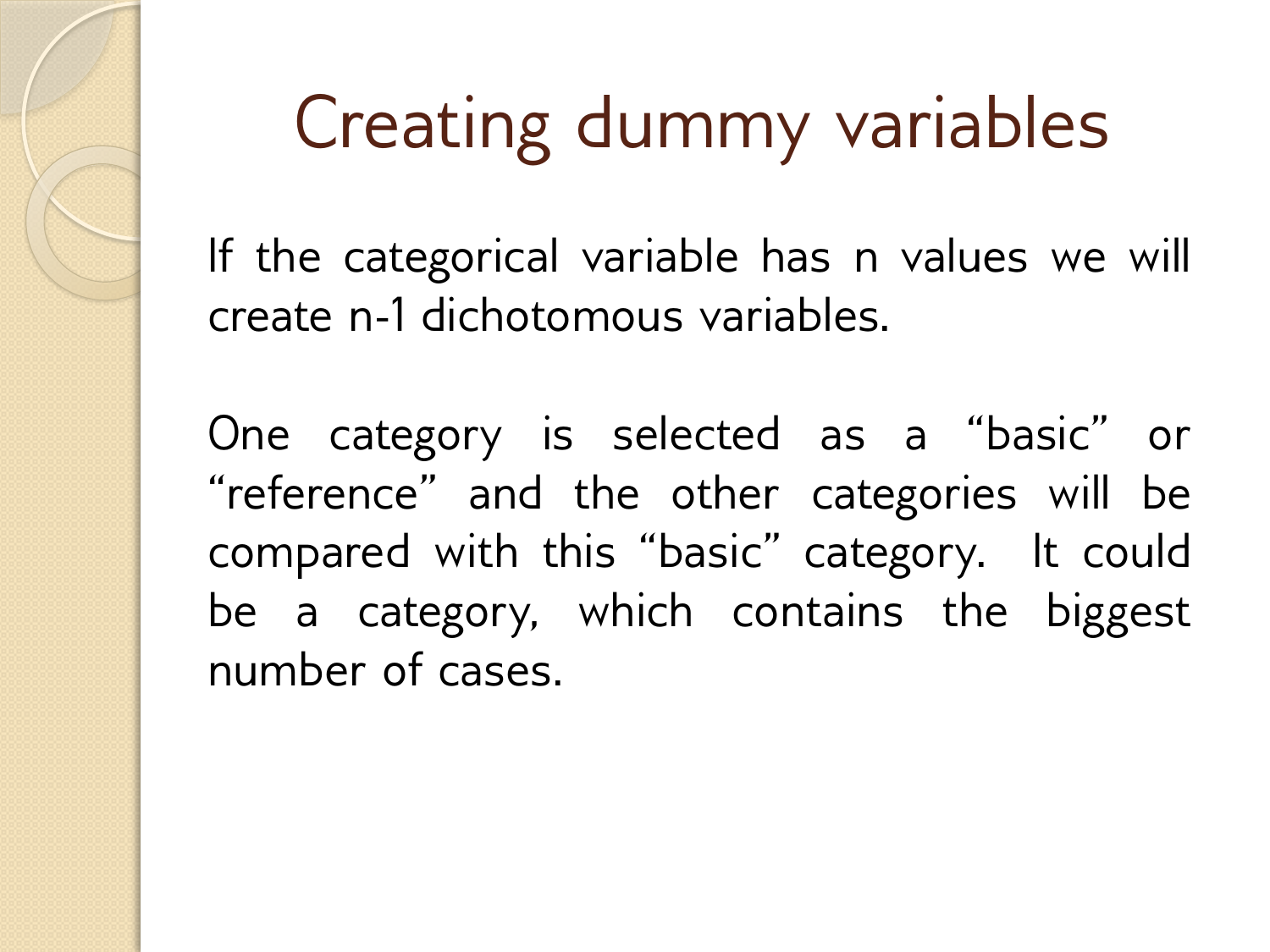

# Creating dummy variables
If the categorical variable has n values we will create n-1 dichotomous variables.

One category is selected as a “basic” or “reference” and the other categories will be compared with this “basic” category.  It could be a category, which contains the biggest number of cases.